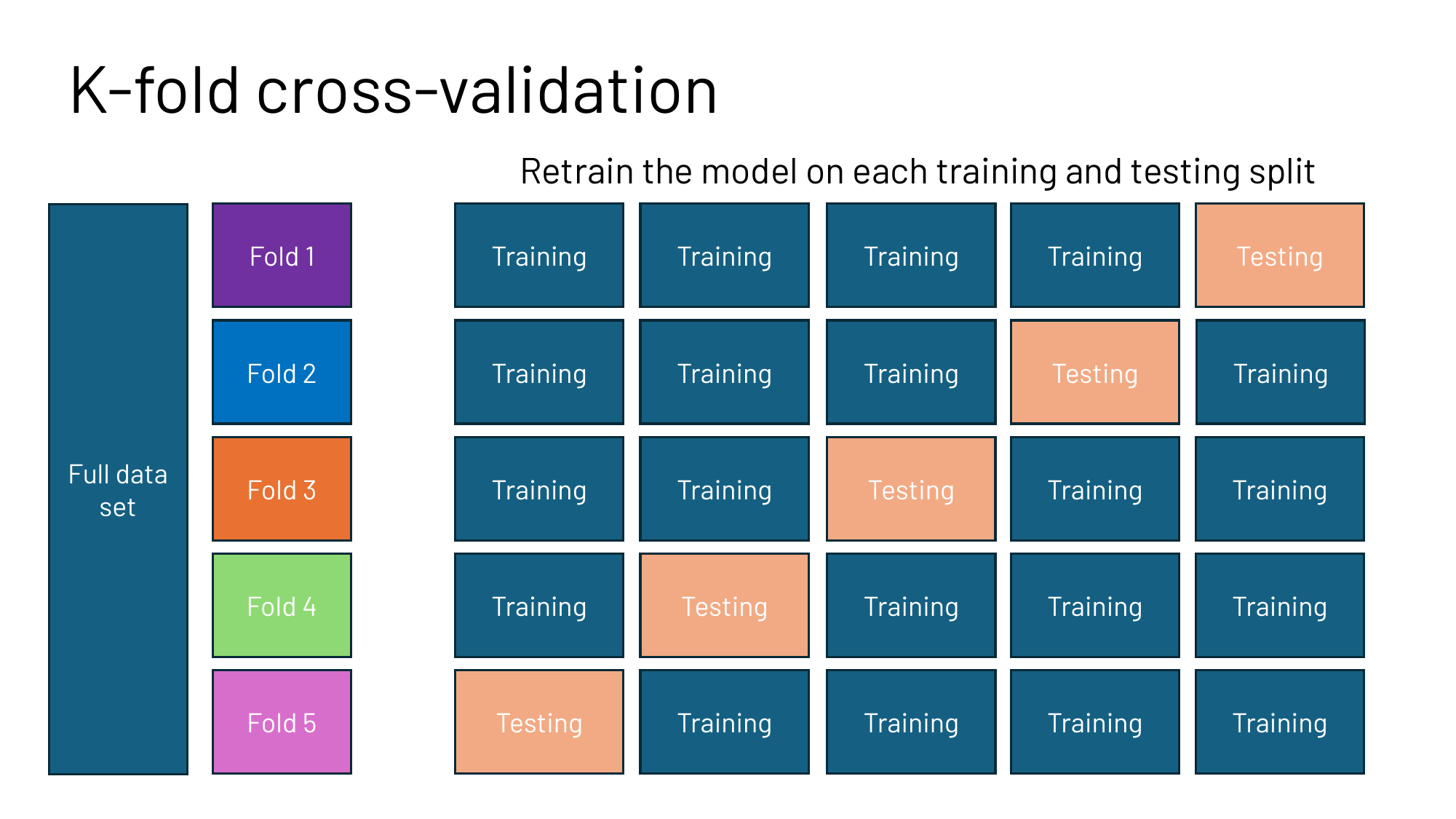

# K-fold cross-validation
Retrain the model on each training and testing split
Fold 1
Fold 2
Fold 3
Fold 4
Fold 5
Testing
Training
Training
Training
Training
Training
Testing
Training
Training
Training
Training
Training
Training
Training
Testing
Training
Training
Training
Testing
Training
Training
Training
Testing
Training
Training
Full data set